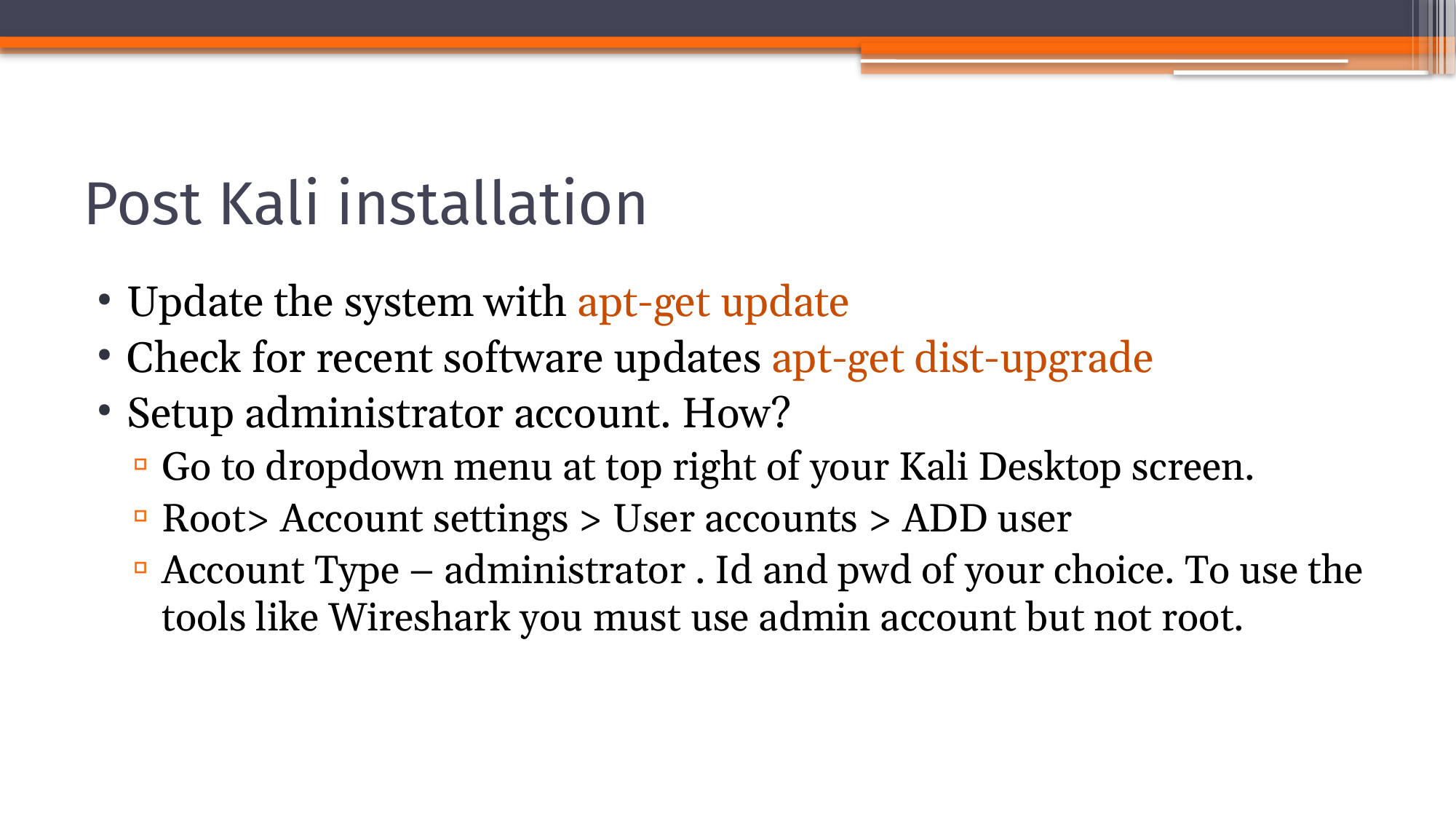

# Post Kali installation
Update the system with apt-get update
Check for recent software updates apt-get dist-upgrade
Setup administrator account. How?
Go to dropdown menu at top right of your Kali Desktop screen.
Root> Account settings > User accounts > ADD user
Account Type – administrator . Id and pwd of your choice. To use the tools like Wireshark you must use admin account but not root.